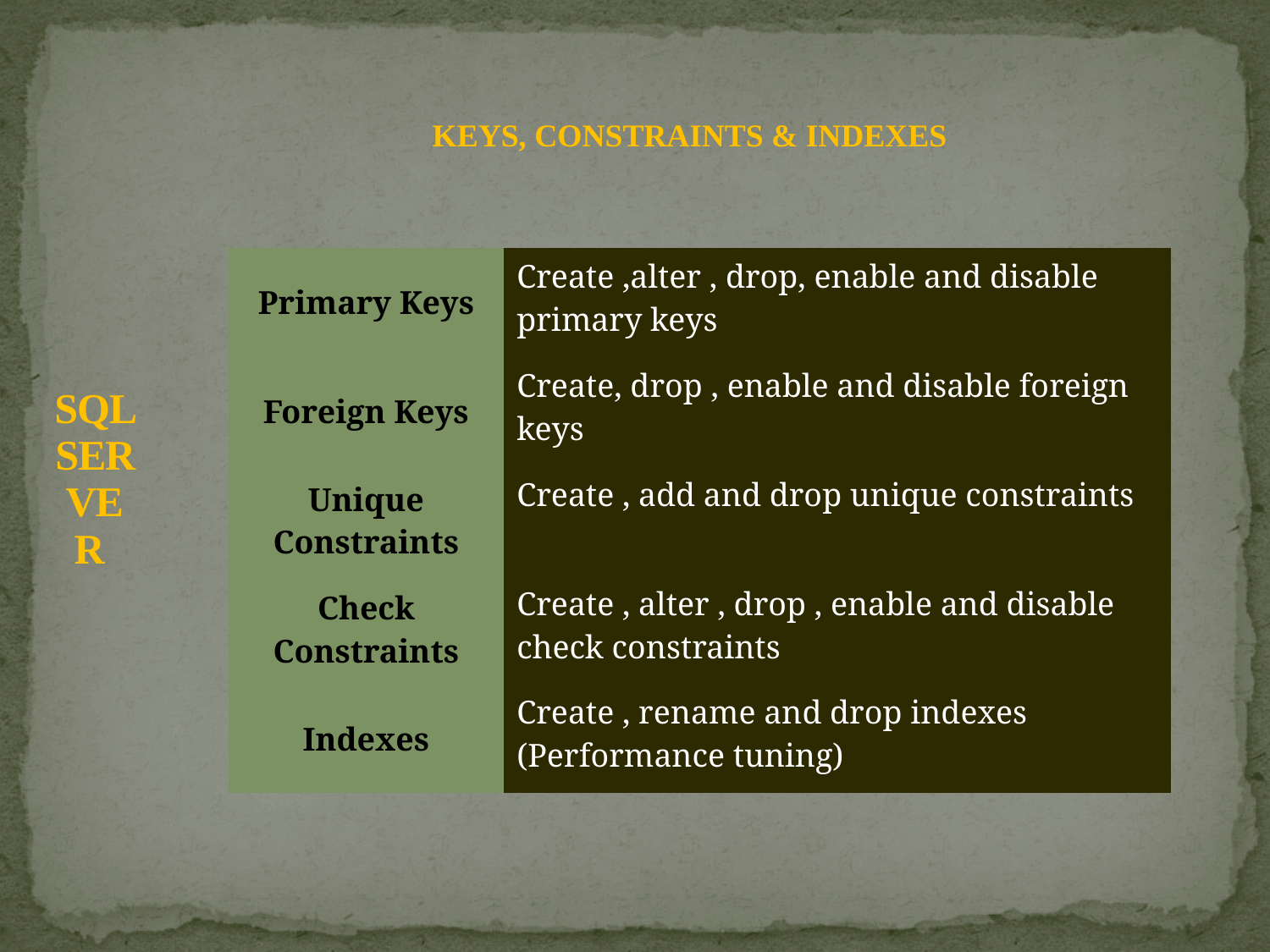

# SQL SERVER
KEYS, CONSTRAINTS & INDEXES
| Primary Keys | Create ,alter , drop, enable and disable primary keys |
| --- | --- |
| Foreign Keys | Create, drop , enable and disable foreign keys |
| Unique Constraints | Create , add and drop unique constraints |
| Check Constraints | Create , alter , drop , enable and disable check constraints |
| Indexes | Create , rename and drop indexes (Performance tuning) |